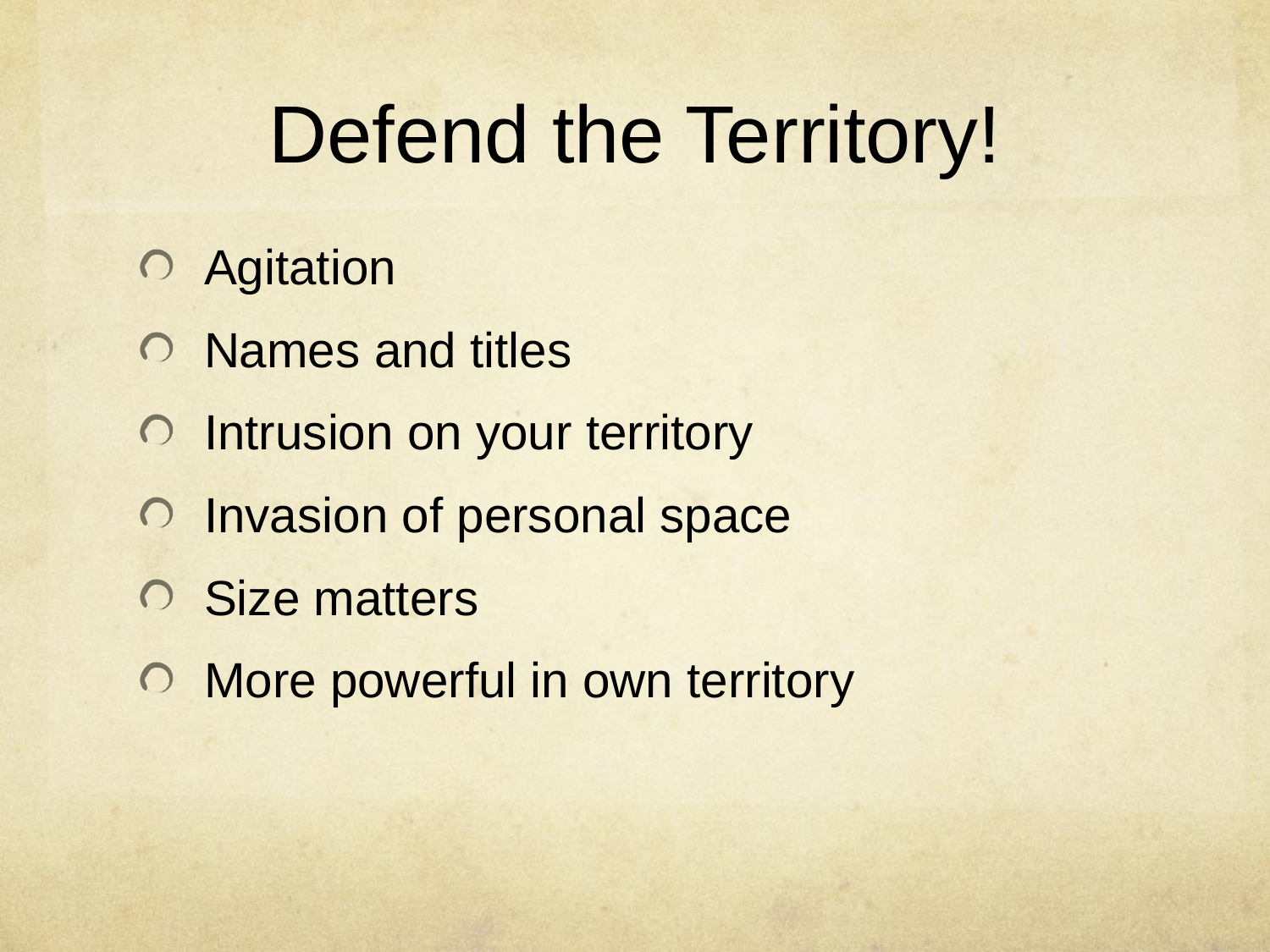

# Defend the Territory!
Agitation
Names and titles
Intrusion on your territory
Invasion of personal space
Size matters
More powerful in own territory